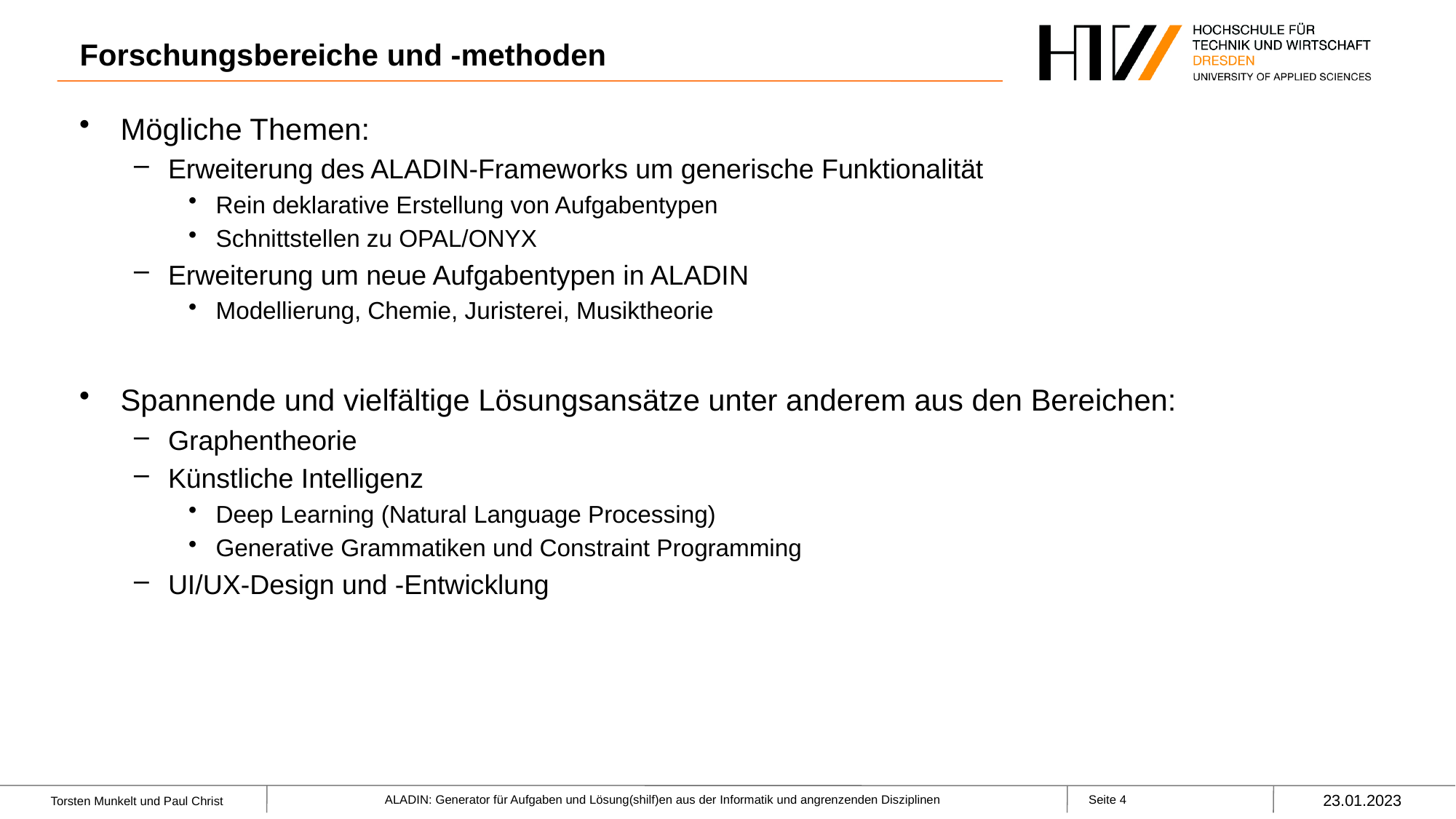

# Forschungsbereiche und -methoden
Mögliche Themen:
Erweiterung des ALADIN-Frameworks um generische Funktionalität
Rein deklarative Erstellung von Aufgabentypen
Schnittstellen zu OPAL/ONYX
Erweiterung um neue Aufgabentypen in ALADIN
Modellierung, Chemie, Juristerei, Musiktheorie

Spannende und vielfältige Lösungsansätze unter anderem aus den Bereichen:
Graphentheorie
Künstliche Intelligenz
Deep Learning (Natural Language Processing)
Generative Grammatiken und Constraint Programming
UI/UX-Design und -Entwicklung
23.01.2023